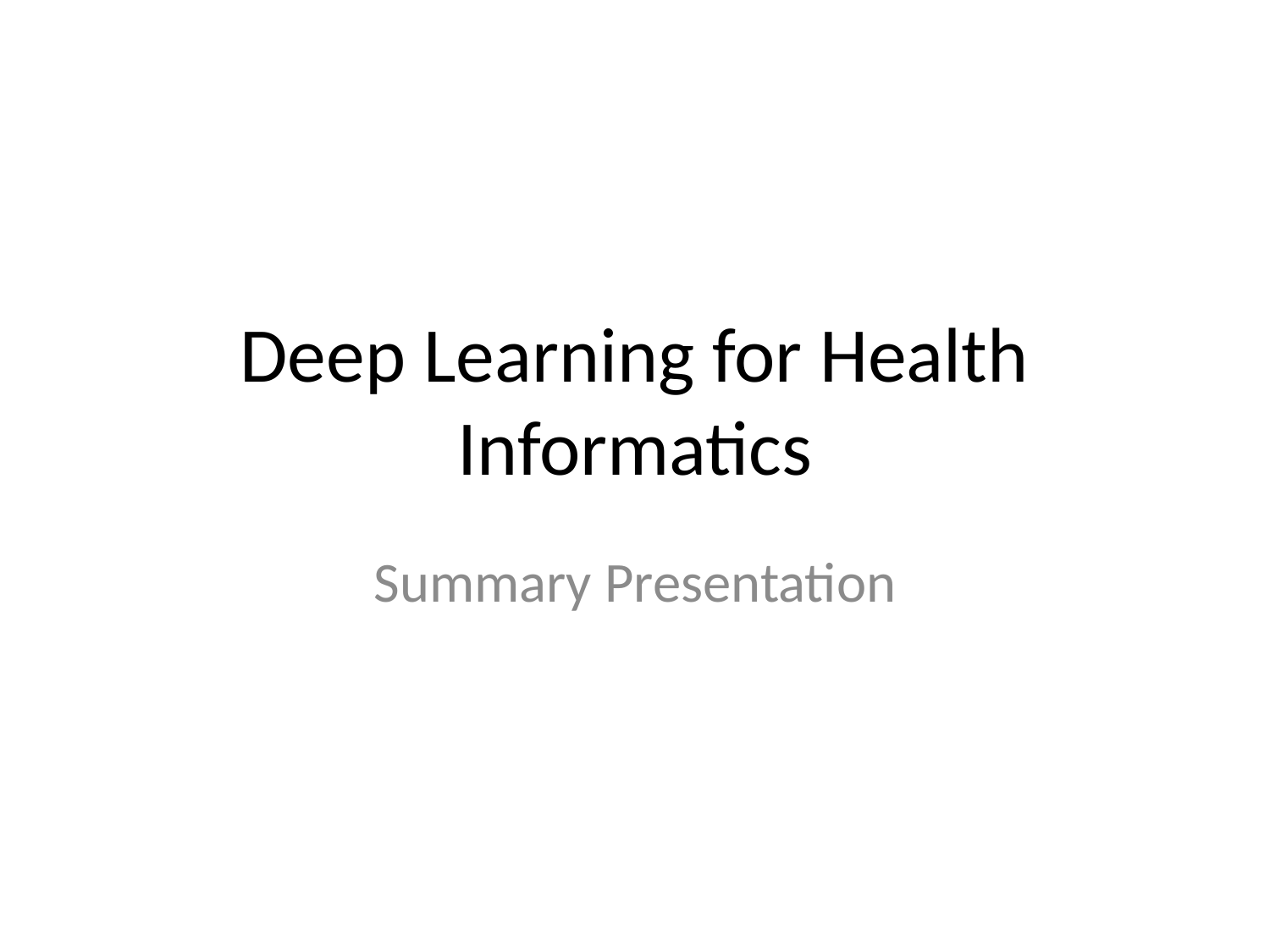

# Deep Learning for Health Informatics
Summary Presentation